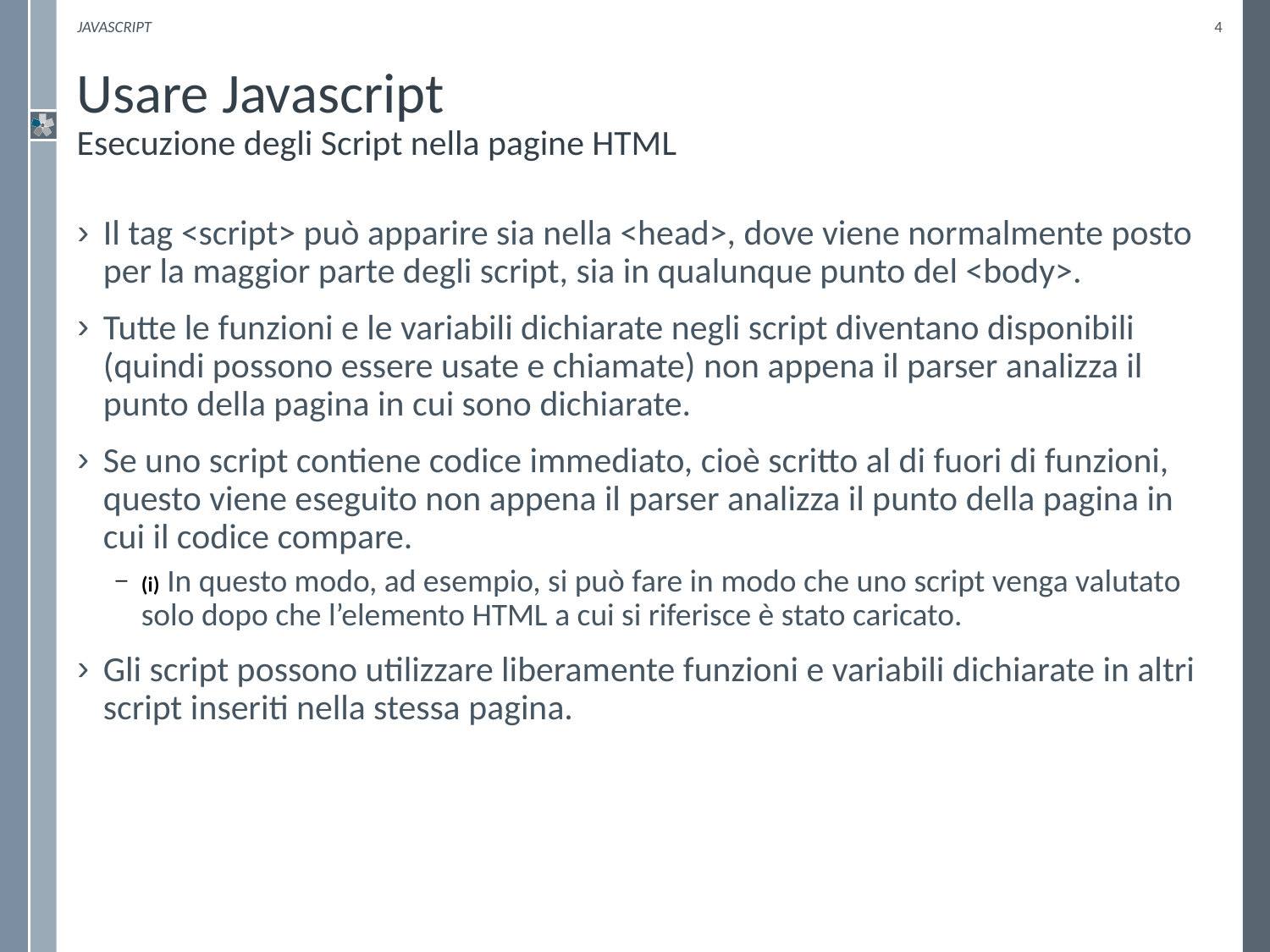

Javascript
4
# Usare Javascript Esecuzione degli Script nella pagine HTML
Il tag <script> può apparire sia nella <head>, dove viene normalmente posto per la maggior parte degli script, sia in qualunque punto del <body>.
Tutte le funzioni e le variabili dichiarate negli script diventano disponibili (quindi possono essere usate e chiamate) non appena il parser analizza il punto della pagina in cui sono dichiarate.
Se uno script contiene codice immediato, cioè scritto al di fuori di funzioni, questo viene eseguito non appena il parser analizza il punto della pagina in cui il codice compare.
(i) In questo modo, ad esempio, si può fare in modo che uno script venga valutato solo dopo che l’elemento HTML a cui si riferisce è stato caricato.
Gli script possono utilizzare liberamente funzioni e variabili dichiarate in altri script inseriti nella stessa pagina.